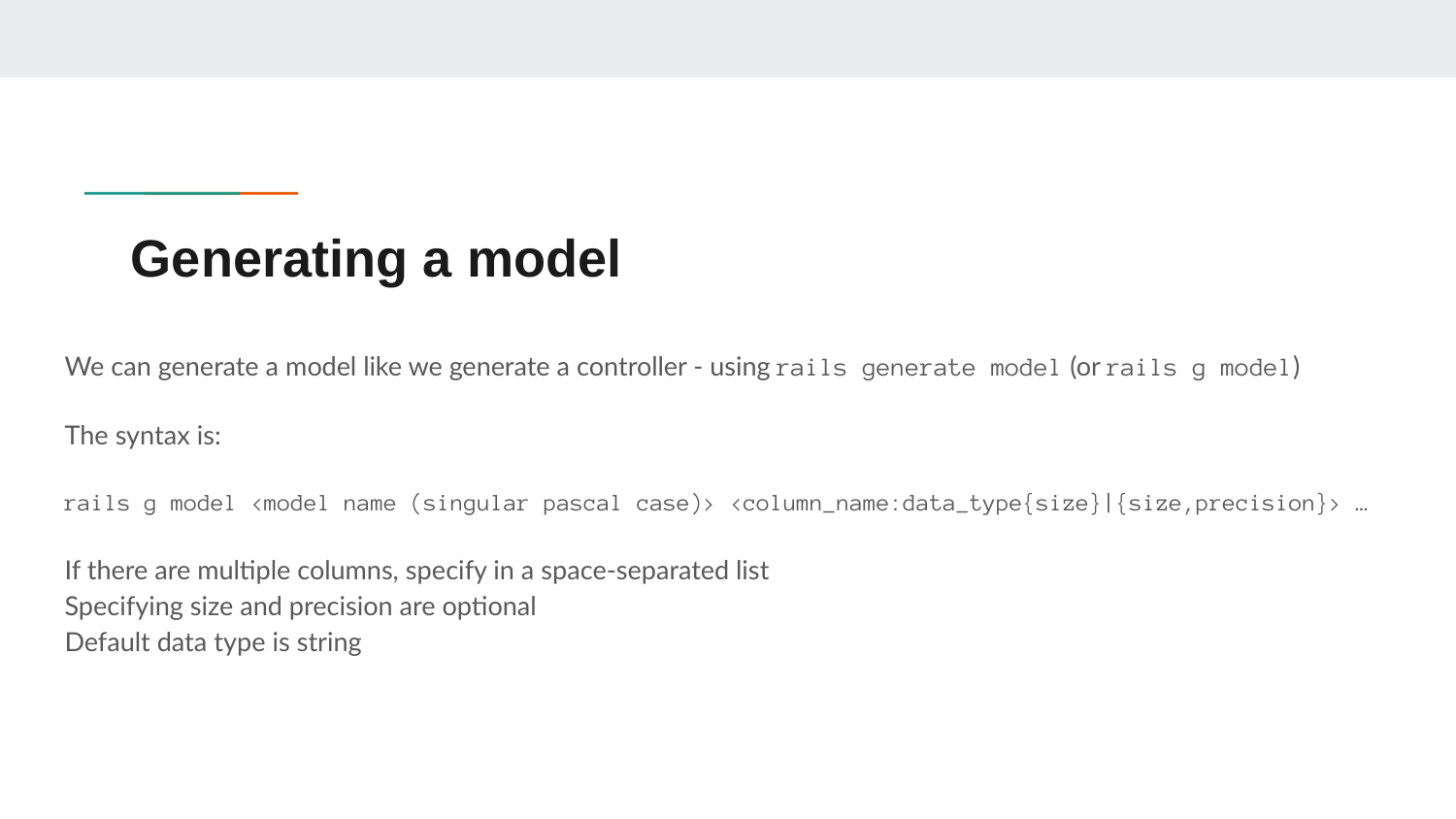

# Generating a model
We can generate a model like we generate a controller - using rails generate model (or rails g model)
The syntax is:
rails g model <model name (singular pascal case)> <column_name:data_type{size}|{size,precision}> …
If there are multiple columns, specify in a space-separated list
Specifying size and precision are optional
Default data type is string